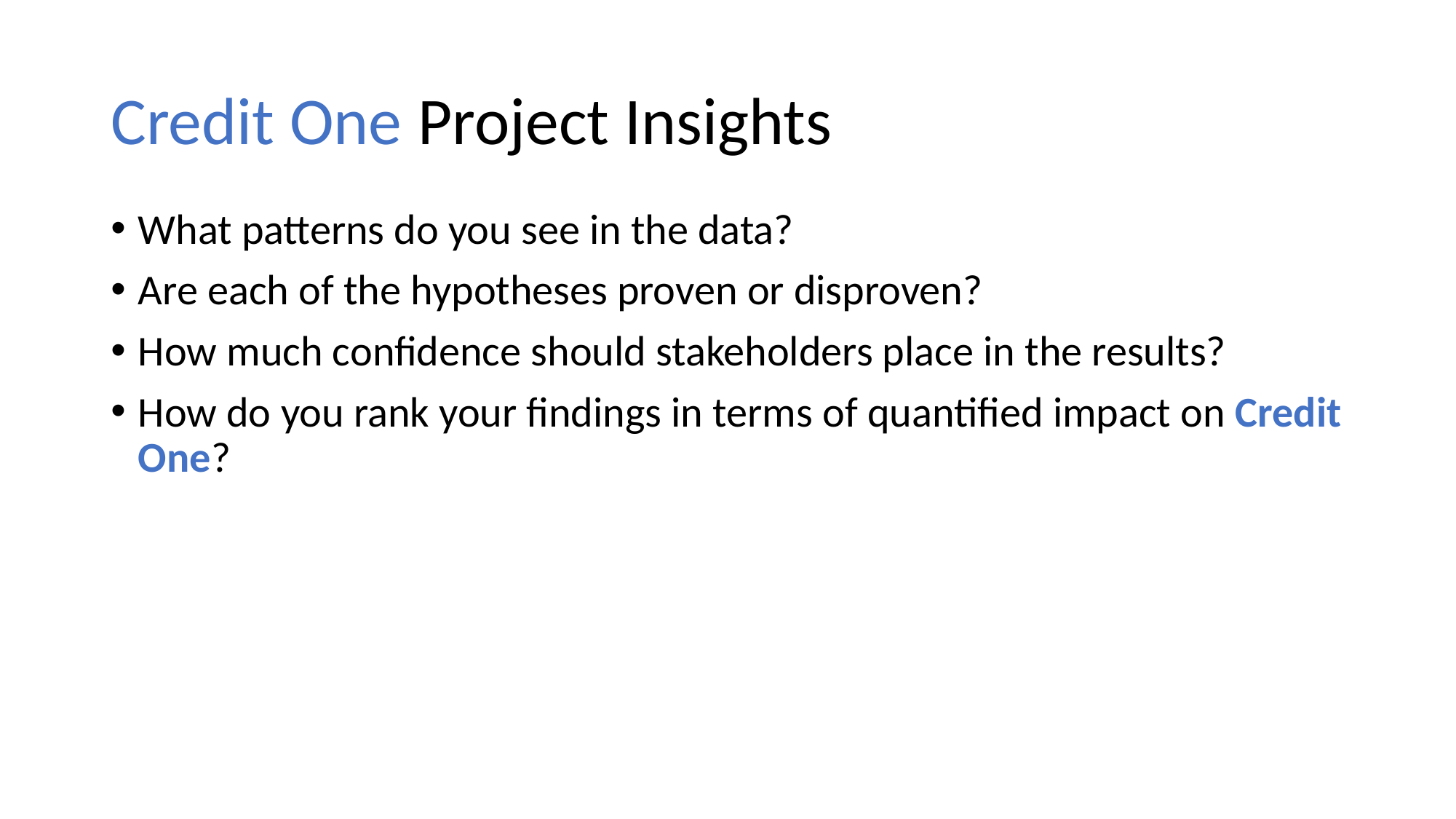

# Credit One Project Insights
What patterns do you see in the data?
Are each of the hypotheses proven or disproven?
How much confidence should stakeholders place in the results?
How do you rank your findings in terms of quantified impact on Credit One?